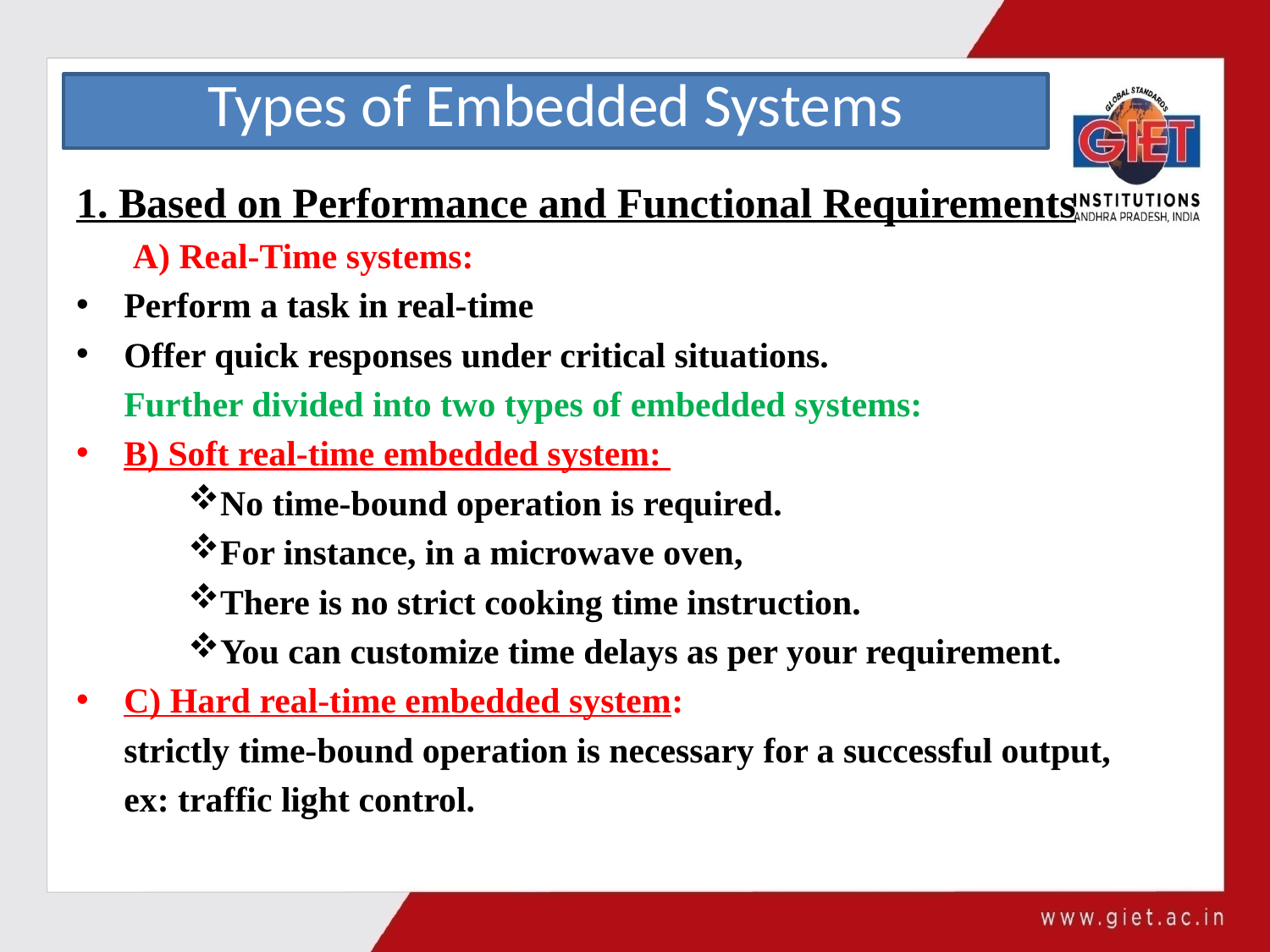

# Types of Embedded Systems
1. Based on Performance and Functional Requirements
	 A) Real-Time systems:
Perform a task in real-time
Offer quick responses under critical situations.
	Further divided into two types of embedded systems:
B) Soft real-time embedded system:
No time-bound operation is required.
For instance, in a microwave oven,
There is no strict cooking time instruction.
You can customize time delays as per your requirement.
C) Hard real-time embedded system:
	strictly time-bound operation is necessary for a successful output,
	ex: traffic light control.